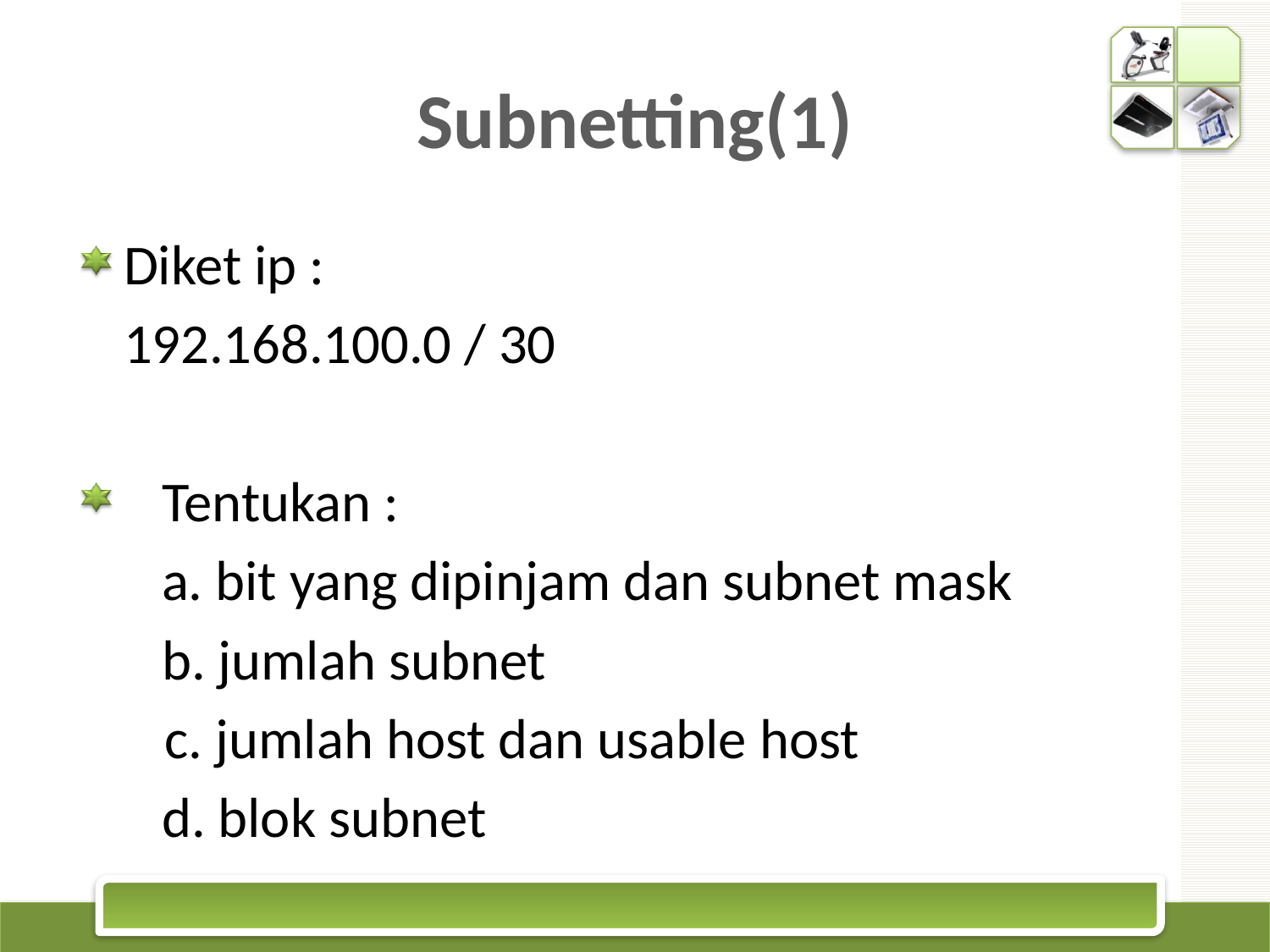

Subnetting(1)
Diket ip :
	192.168.100.0 / 30

   Tentukan :
	   a. bit yang dipinjam dan subnet mask
	   b. jumlah subnet
       c. jumlah host dan usable host
	   d. blok subnet